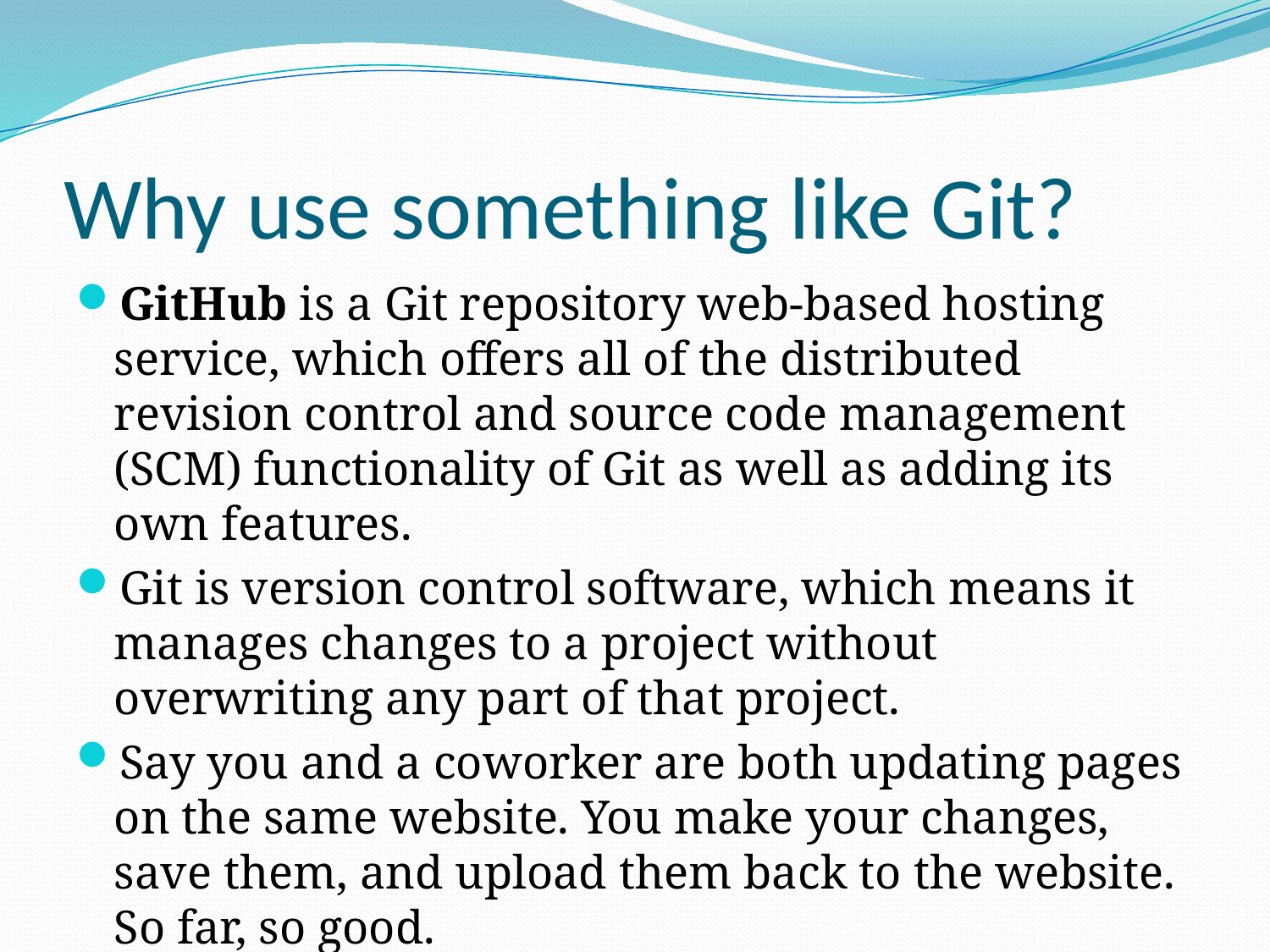

# Why use something like Git?
GitHub is a Git repository web-based hosting service, which offers all of the distributed revision control and source code management (SCM) functionality of Git as well as adding its own features.
Git is version control software, which means it manages changes to a project without overwriting any part of that project.
Say you and a coworker are both updating pages on the same website. You make your changes, save them, and upload them back to the website. So far, so good.